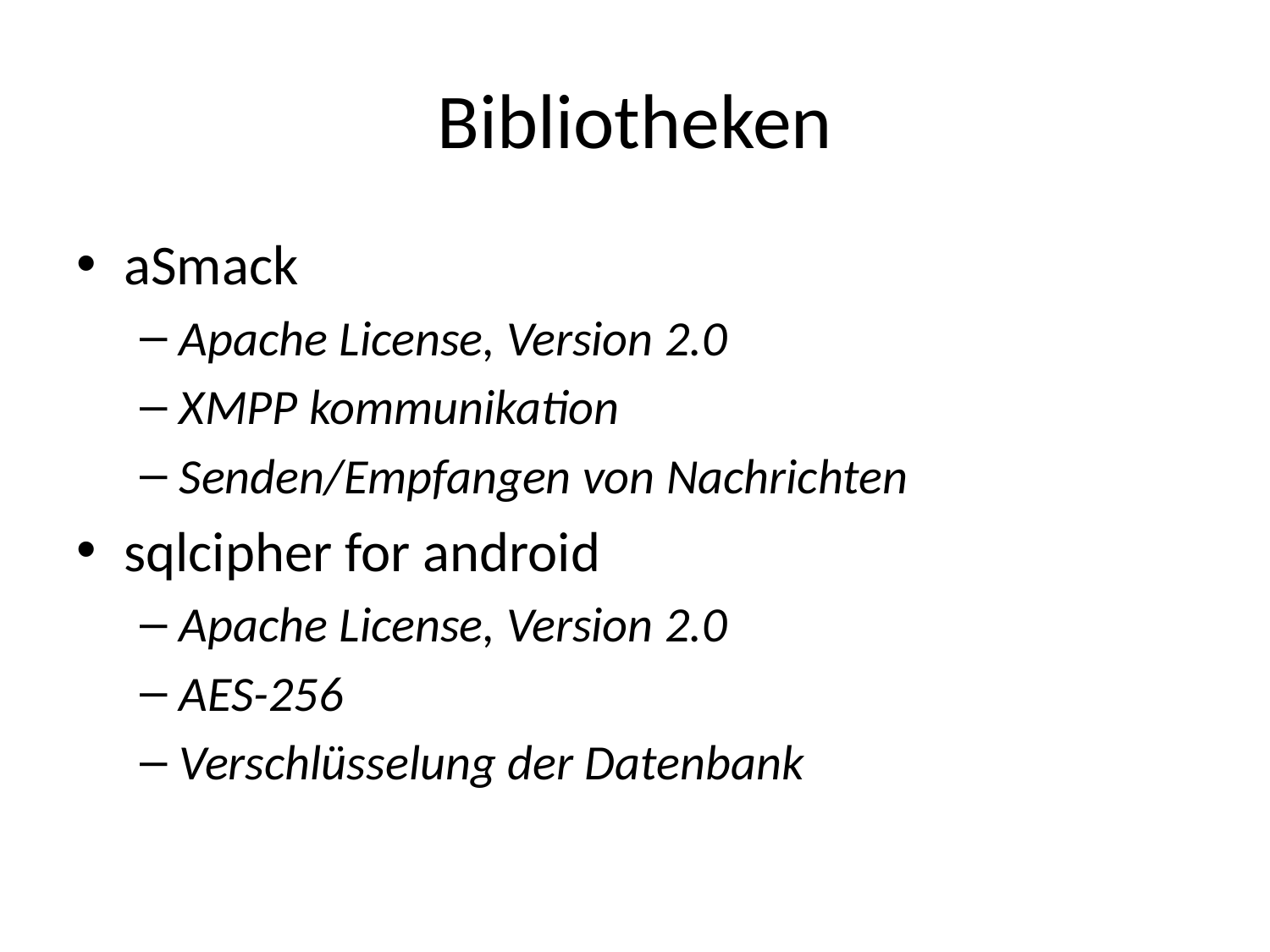

# Bibliotheken
aSmack
Apache License, Version 2.0
XMPP kommunikation
Senden/Empfangen von Nachrichten
sqlcipher for android
Apache License, Version 2.0
AES-256
Verschlüsselung der Datenbank